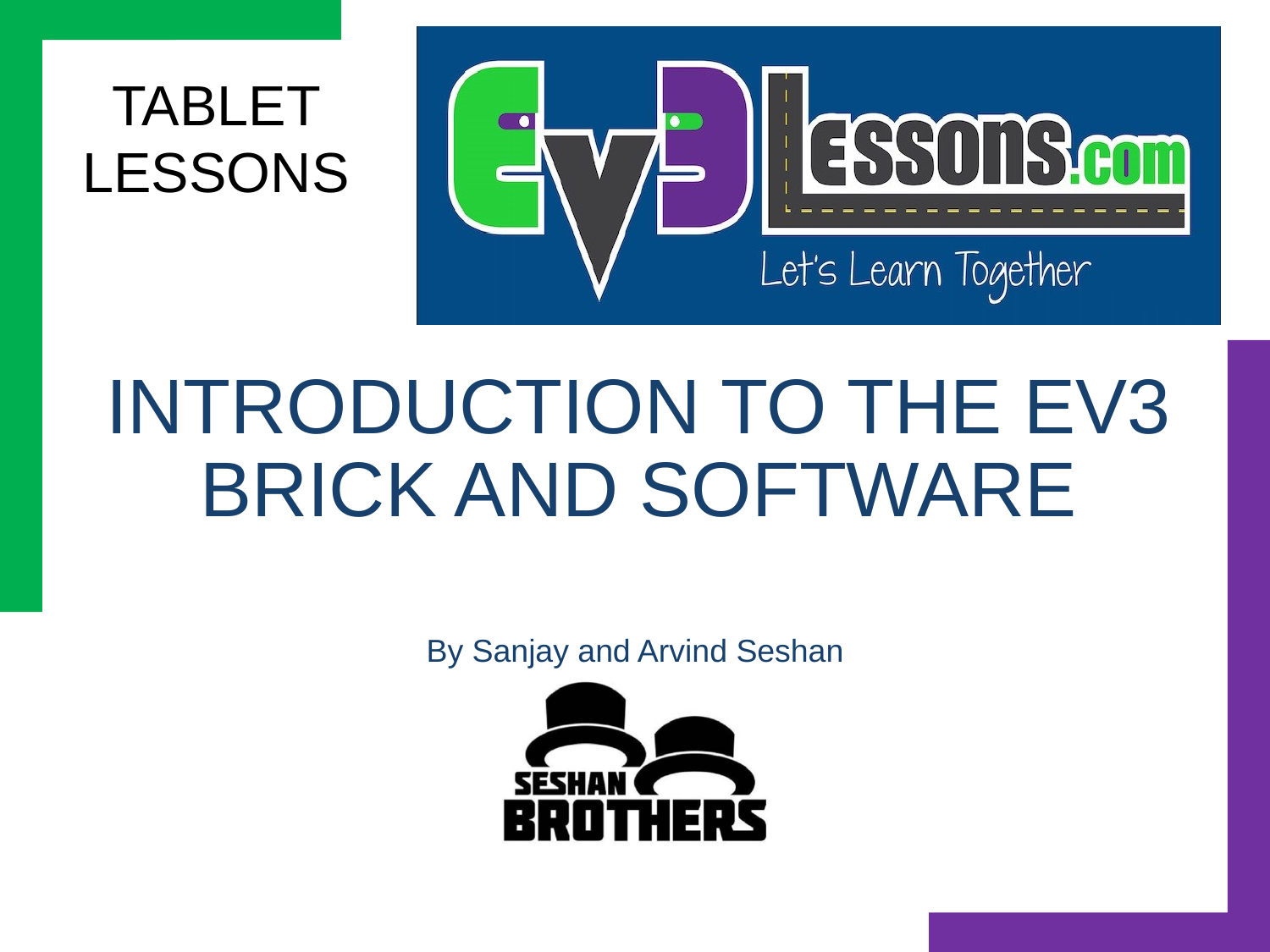

# INTRODUCTION TO THE EV3 BRICK and SoFTWARE
By Sanjay and Arvind Seshan